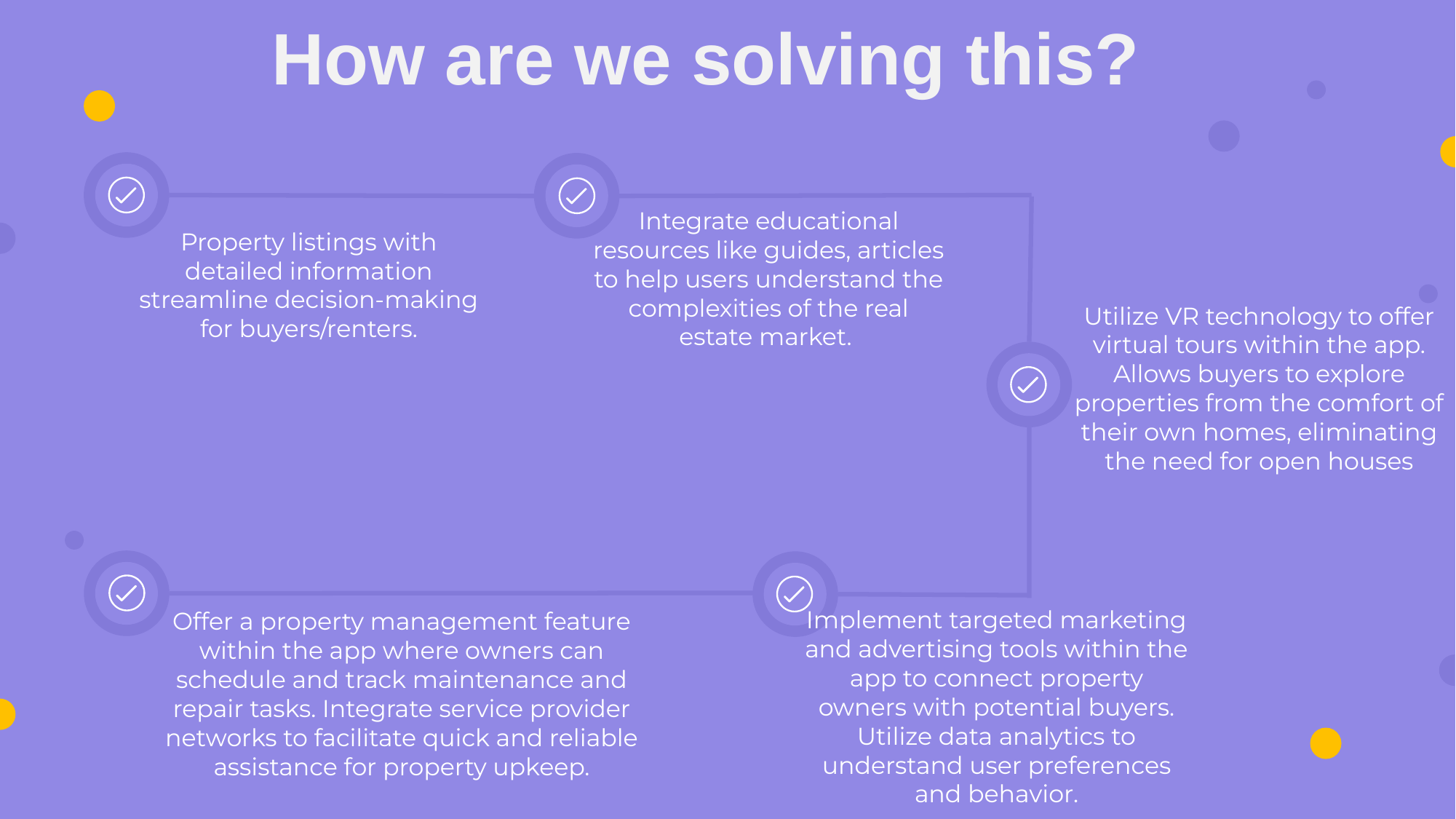

How are we solving this?

Integrate educational resources like guides, articles to help users understand the complexities of the real estate market.
Property listings with detailed information streamline decision-making for buyers/renters.

Utilize VR technology to offer virtual tours within the app. Allows buyers to explore properties from the comfort of their own homes, eliminating the need for open houses

Implement targeted marketing and advertising tools within the app to connect property owners with potential buyers. Utilize data analytics to understand user preferences and behavior.
Offer a property management feature within the app where owners can schedule and track maintenance and repair tasks. Integrate service provider networks to facilitate quick and reliable assistance for property upkeep.